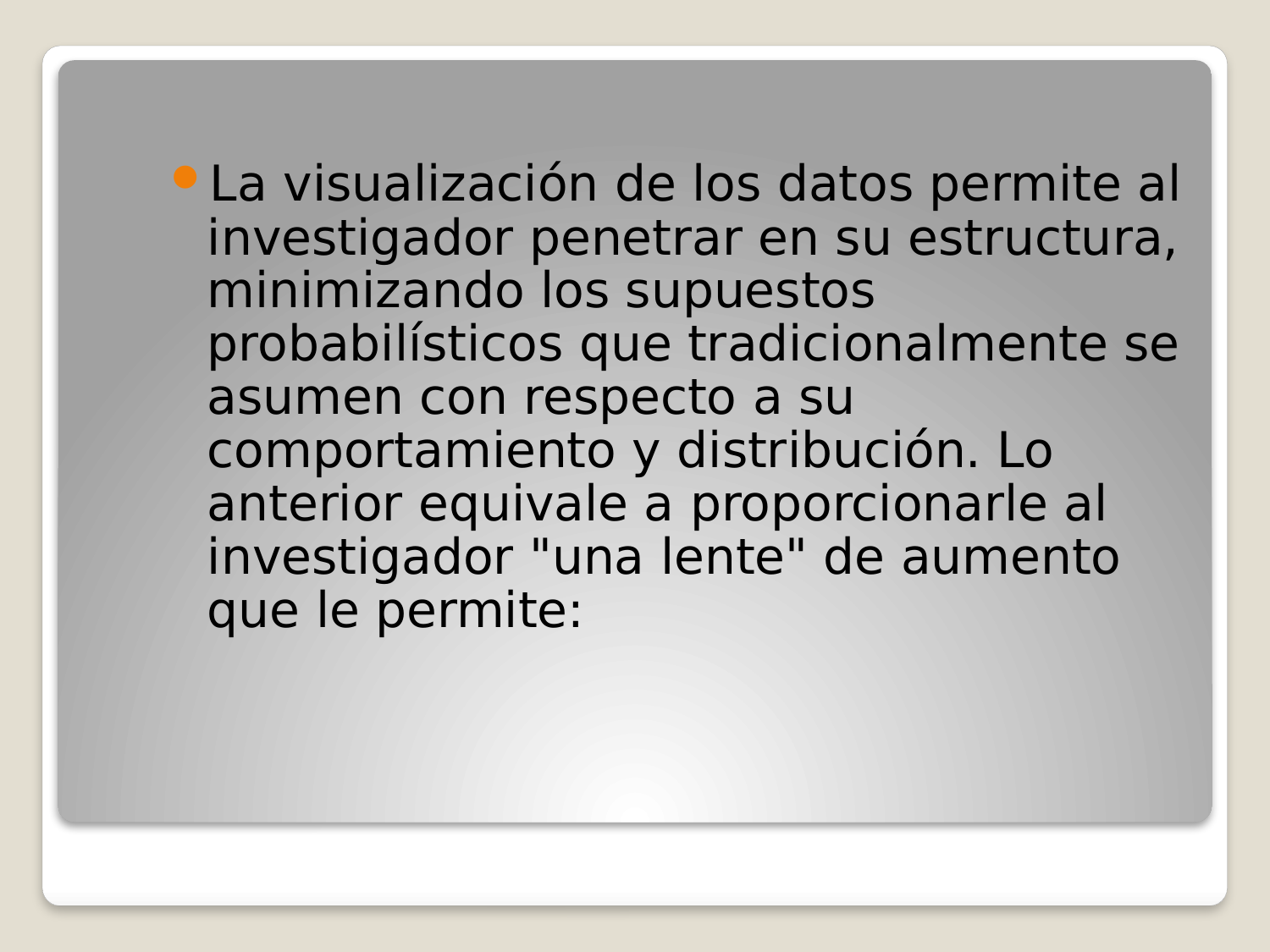

La visualización de los datos permite al investigador penetrar en su estructura, minimizando los supuestos probabilísticos que tradicionalmente se asumen con respecto a su comportamiento y distribución. Lo anterior equivale a proporcionarle al investigador "una lente" de aumento que le permite: